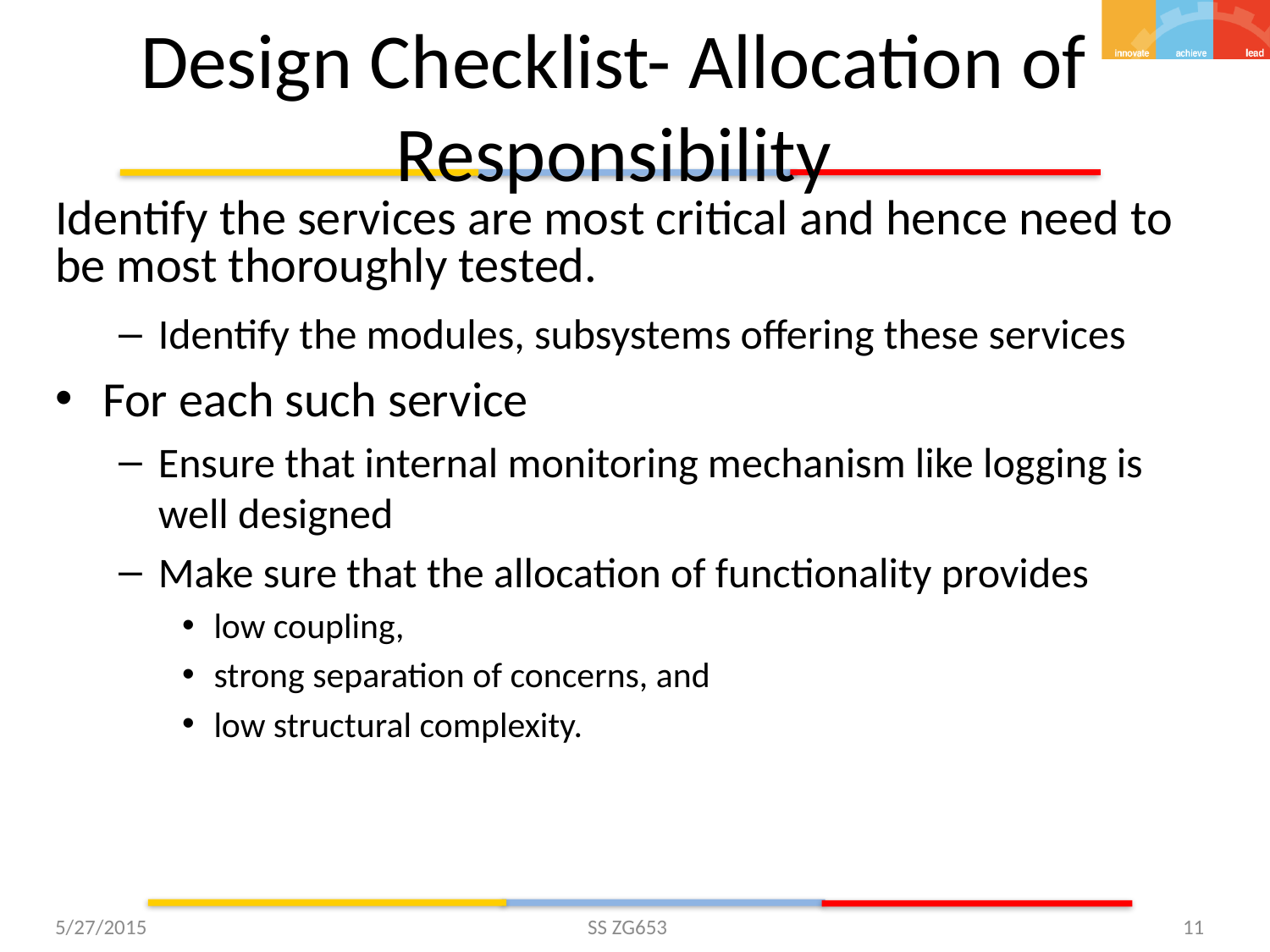

# Design Checklist- Allocation of Responsibility
Identify the services are most critical and hence need to be most thoroughly tested.
Identify the modules, subsystems offering these services
For each such service
Ensure that internal monitoring mechanism like logging is well designed
Make sure that the allocation of functionality provides
low coupling,
strong separation of concerns, and
low structural complexity.

5/27/2015
SS ZG653
11